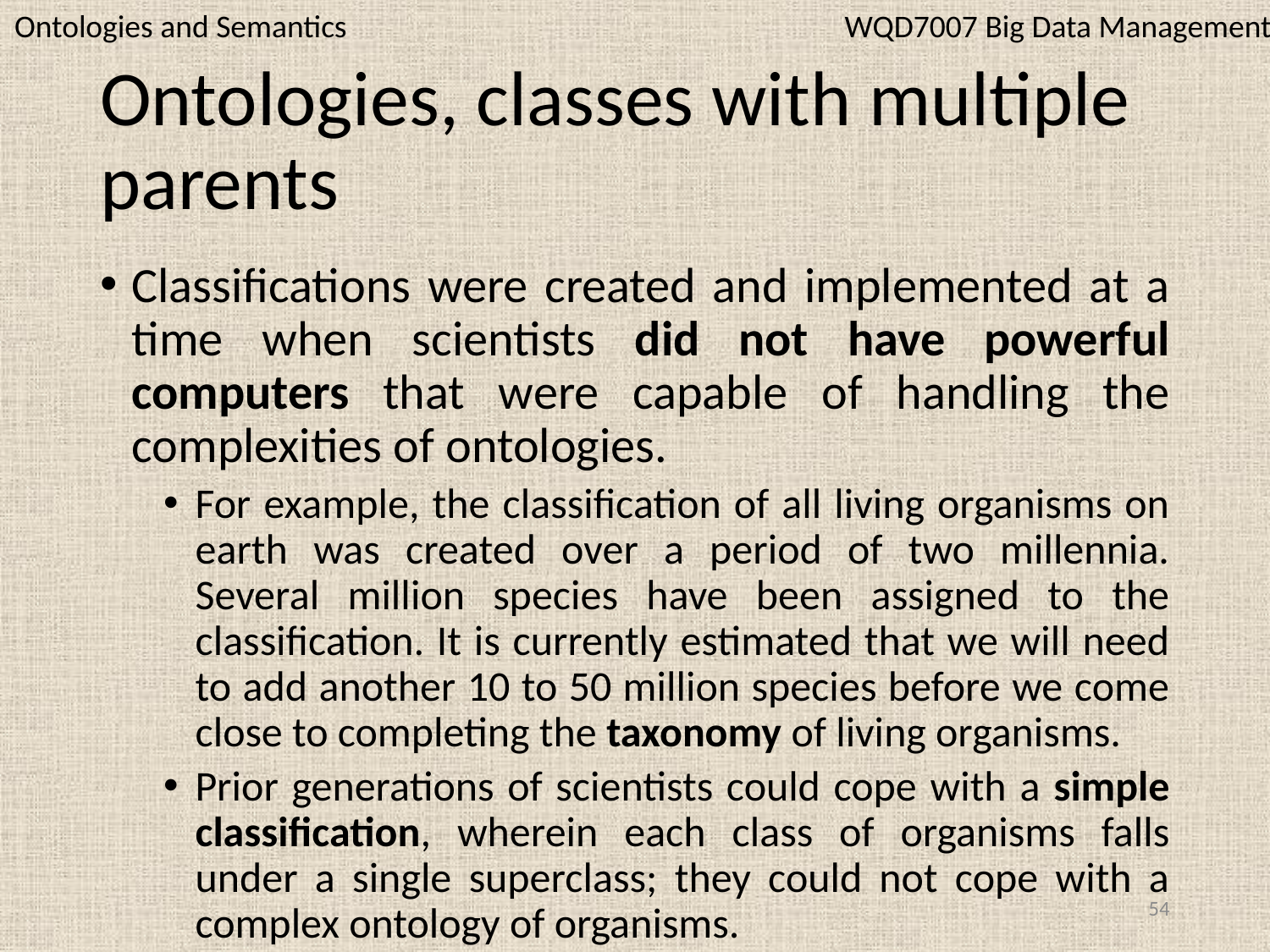

WQD7007 Big Data Management
Ontologies and Semantics
# Ontologies, classes with multiple parents
Classifications were created and implemented at a time when scientists did not have powerful computers that were capable of handling the complexities of ontologies.
For example, the classification of all living organisms on earth was created over a period of two millennia. Several million species have been assigned to the classification. It is currently estimated that we will need to add another 10 to 50 million species before we come close to completing the taxonomy of living organisms.
Prior generations of scientists could cope with a simple classification, wherein each class of organisms falls under a single superclass; they could not cope with a complex ontology of organisms.

54